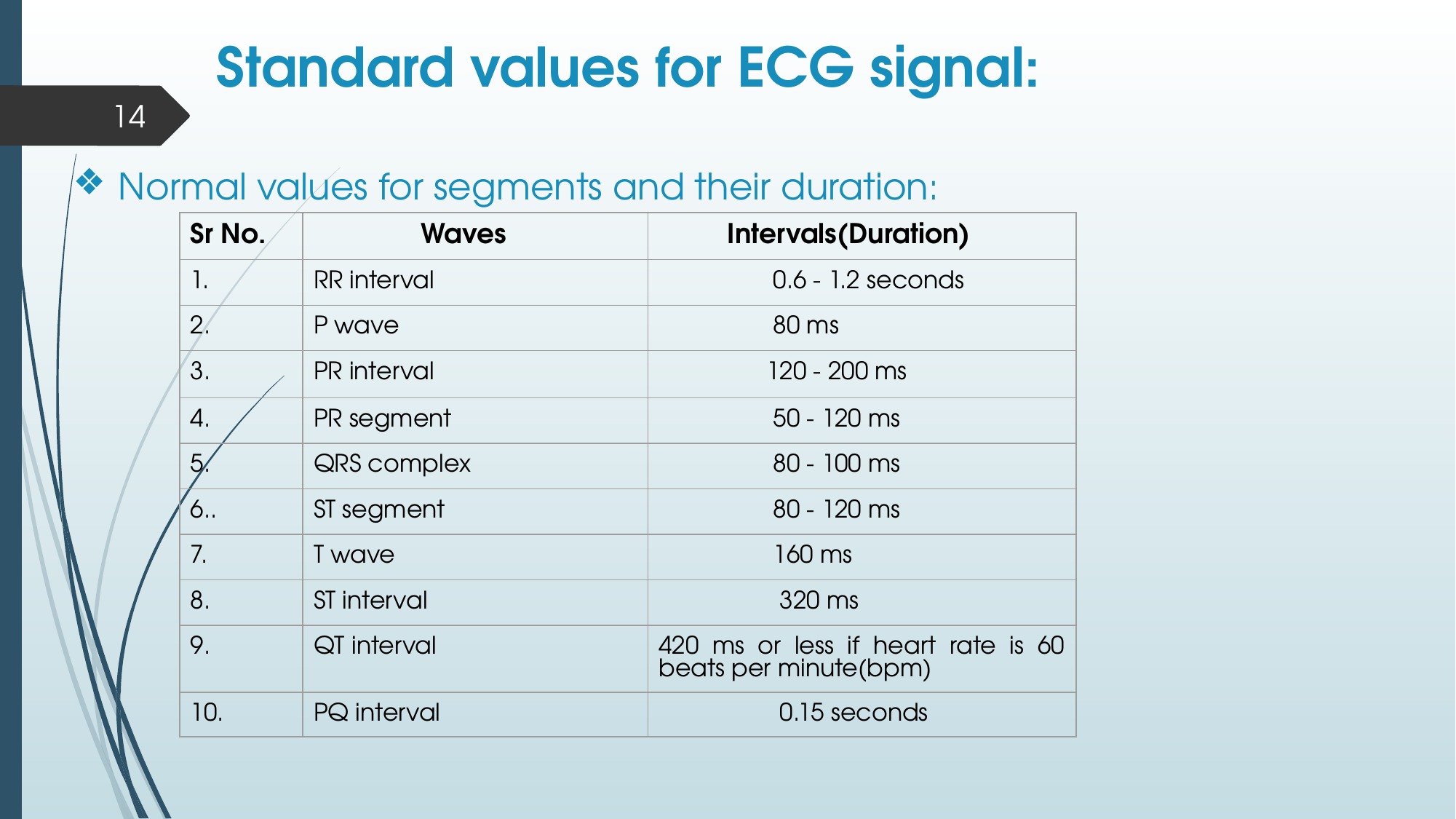

# Standard values for ECG signal:

Normal values for segments and their duration:
14
| Sr No. | Waves | Intervals(Duration) |
| --- | --- | --- |
| 1. | RR interval | 0.6 - 1.2 seconds |
| 2. | P wave | 80 ms |
| 3. | PR interval | 120 - 200 ms |
| 4. | PR segment | 50 - 120 ms |
| 5. | QRS complex | 80 - 100 ms |
| 6.. | ST segment | 80 - 120 ms |
| 7. | T wave | 160 ms |
| 8. | ST interval | 320 ms |
| 9. | QT interval | 420 ms or less if heart rate is 60 beats per minute(bpm) |
| 10. | PQ interval | 0.15 seconds |